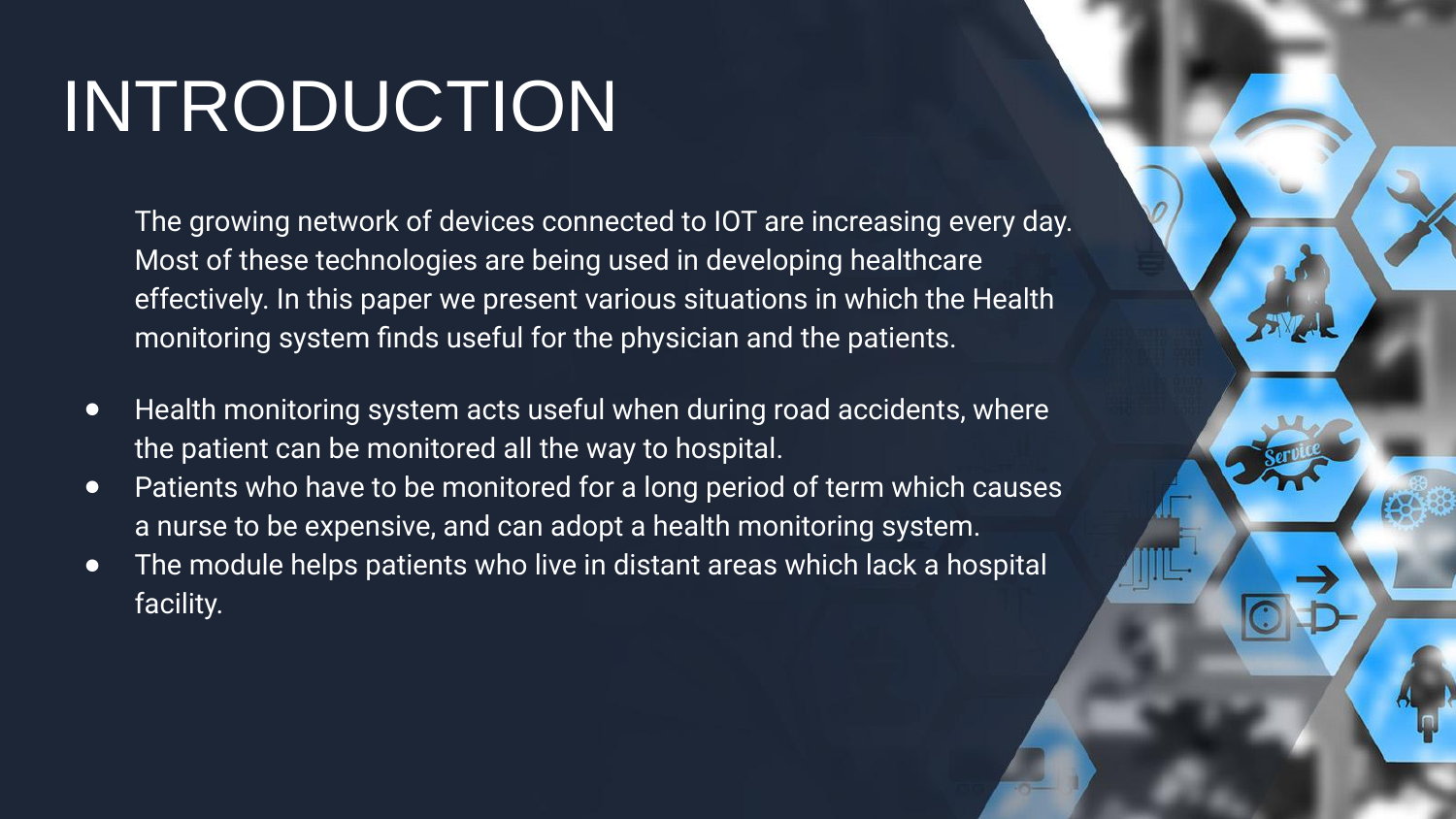

# INTRODUCTION
The growing network of devices connected to IOT are increasing every day. Most of these technologies are being used in developing healthcare effectively. In this paper we present various situations in which the Health monitoring system finds useful for the physician and the patients.
Health monitoring system acts useful when during road accidents, where the patient can be monitored all the way to hospital.
Patients who have to be monitored for a long period of term which causes a nurse to be expensive, and can adopt a health monitoring system.
The module helps patients who live in distant areas which lack a hospital facility.